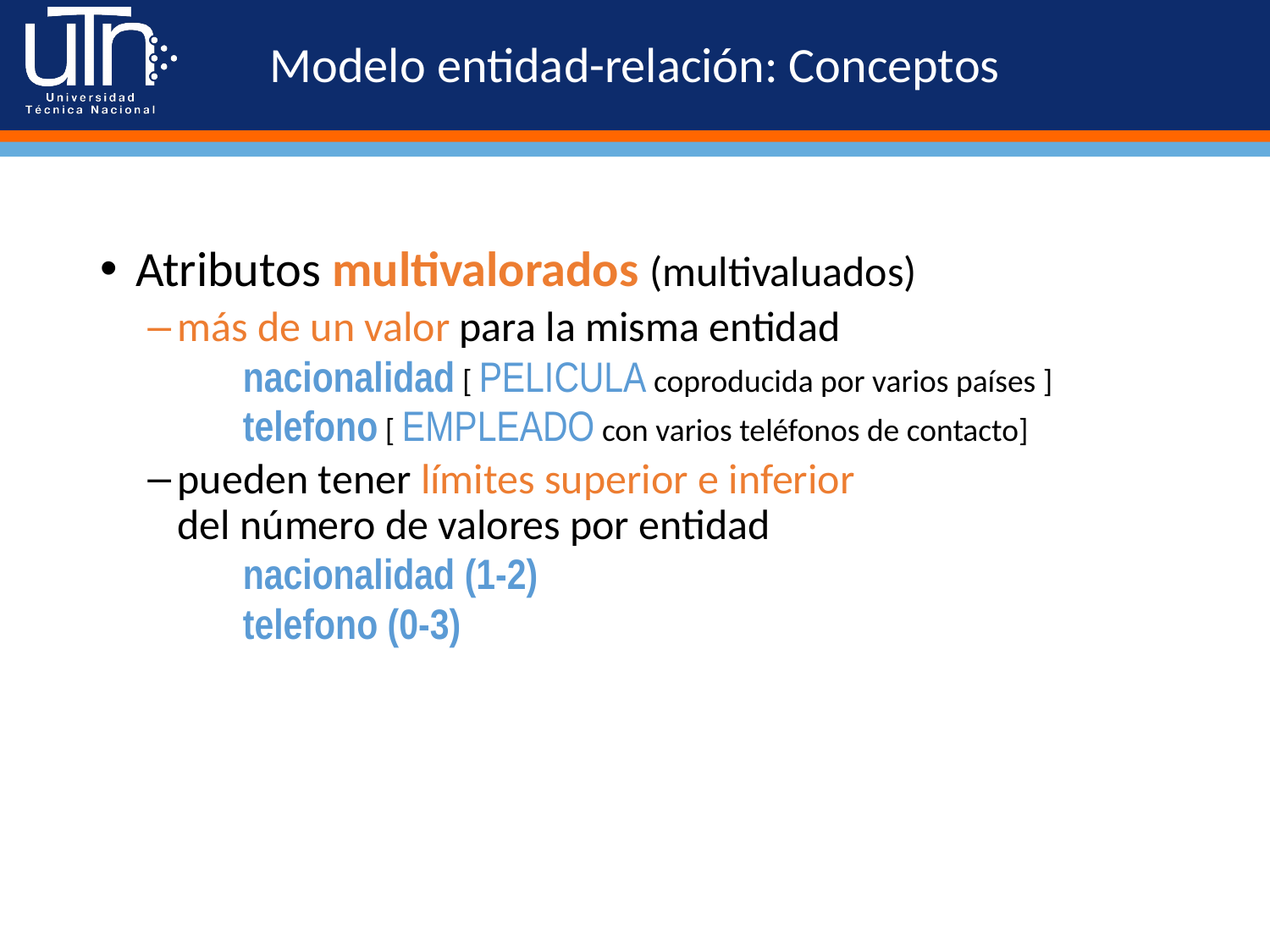

# Modelo entidad-relación: Conceptos

Atributos multivalorados (multivaluados)
más de un valor para la misma entidad
nacionalidad [ PELICULA coproducida por varios países ]
telefono [ EMPLEADO con varios teléfonos de contacto]
pueden tener límites superior e inferior
del número de valores por entidad
nacionalidad (1-2)
telefono (0-3)